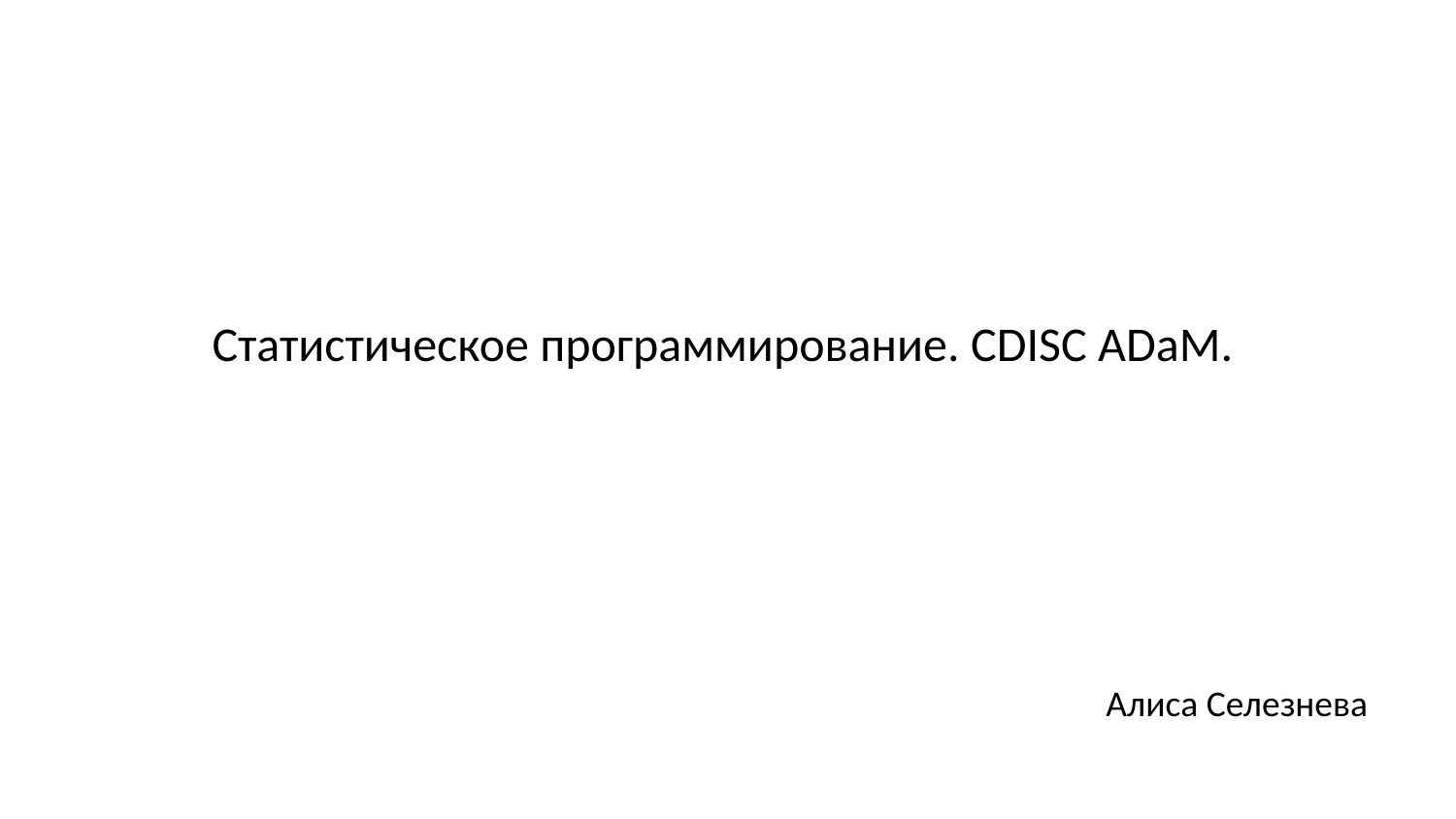

# Статистическое программирование. CDISC ADaM.

Алиса Селезнева